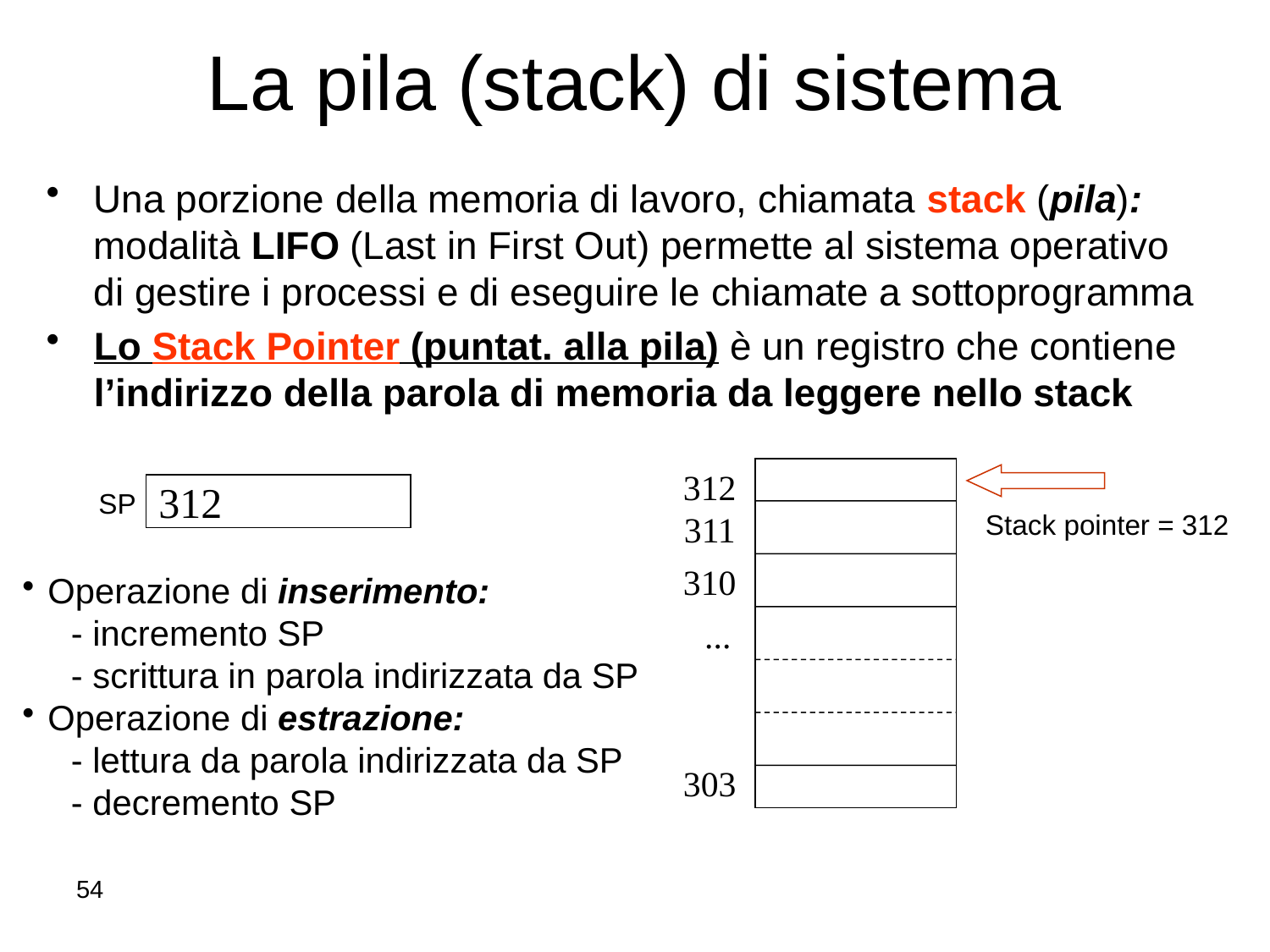

# La pila (stack) di sistema
Una porzione della memoria di lavoro, chiamata stack (pila): modalità LIFO (Last in First Out) permette al sistema operativo di gestire i processi e di eseguire le chiamate a sottoprogramma
Lo Stack Pointer (puntat. alla pila) è un registro che contiene l’indirizzo della parola di memoria da leggere nello stack
312

312
SP
311

Stack pointer = 312
310

Operazione di inserimento:
     - incremento SP
     - scrittura in parola indirizzata da SP
Operazione di estrazione:
     - lettura da parola indirizzata da SP
     - decremento SP
...

303

54